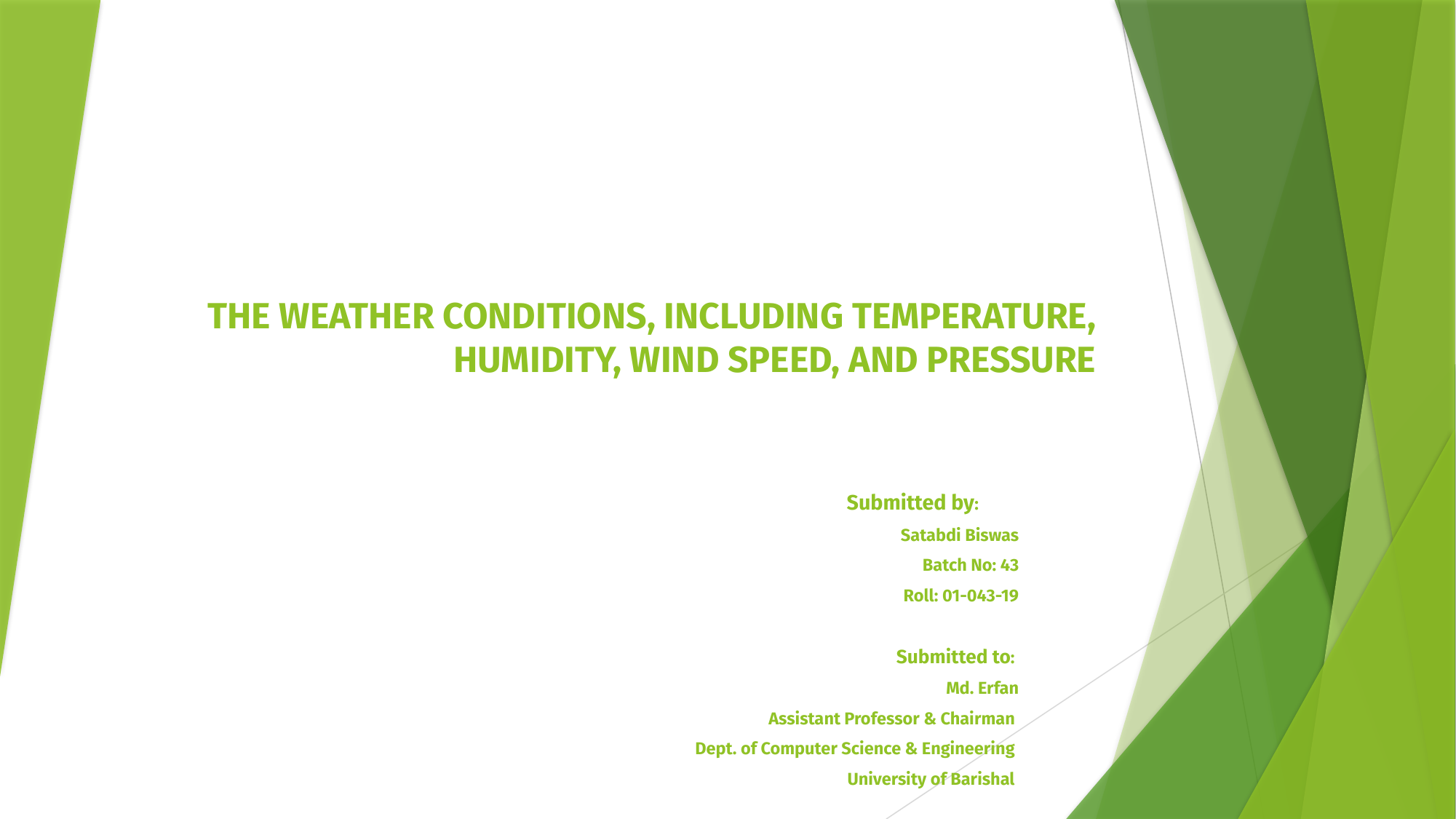

# THE WEATHER CONDITIONS, INCLUDING TEMPERATURE, HUMIDITY, WIND SPEED, AND PRESSURE
Submitted by:
      Satabdi Biswas
Batch No: 43
Roll: 01-043-19

Submitted to:
Md. Erfan
Assistant Professor & Chairman
Dept. of Computer Science & Engineering
University of Barishal